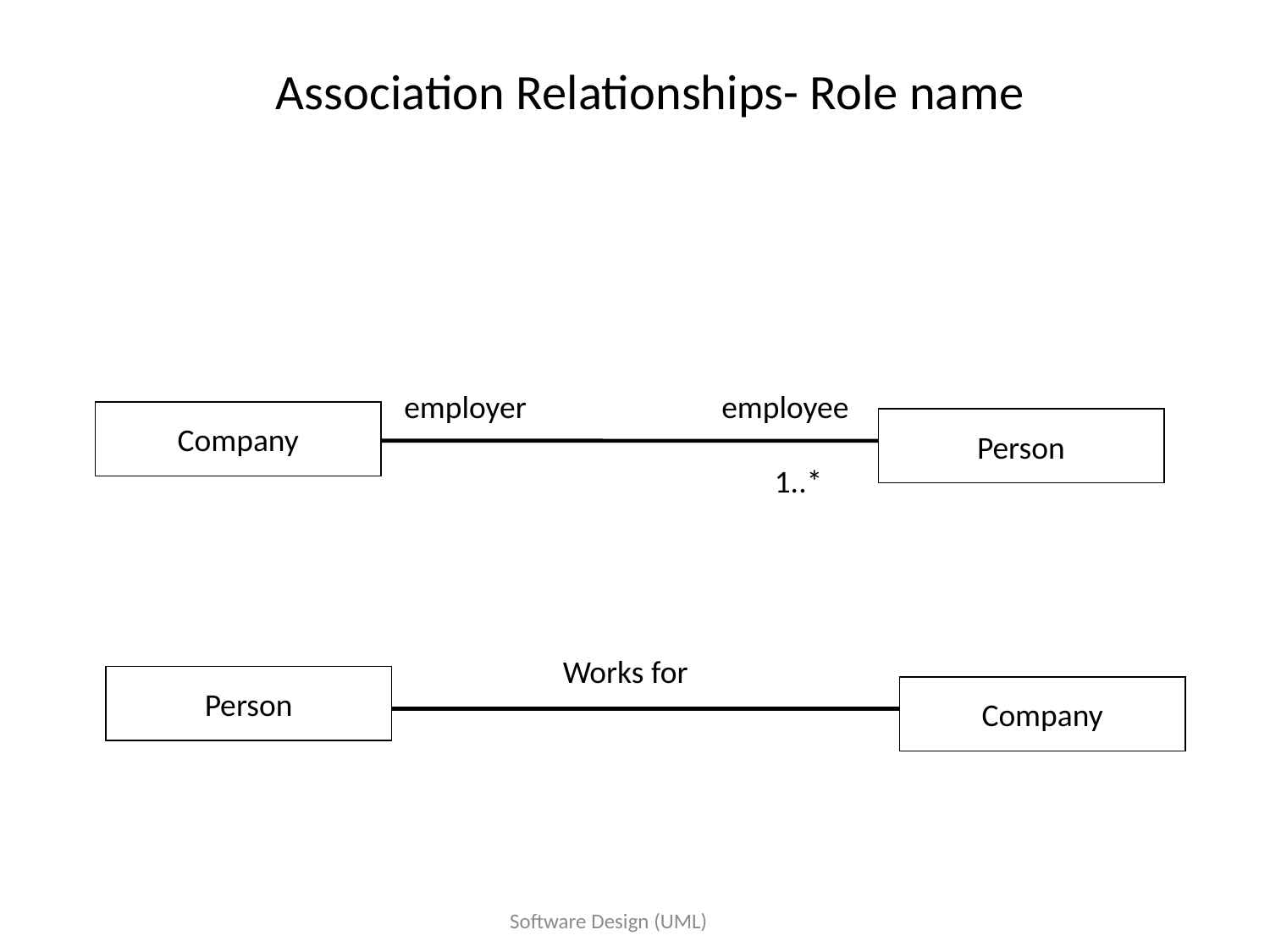

# Association Relationships- Role name
employer
employee
Company
Person

1..*
Works for
Person
Company

Software Design (UML)